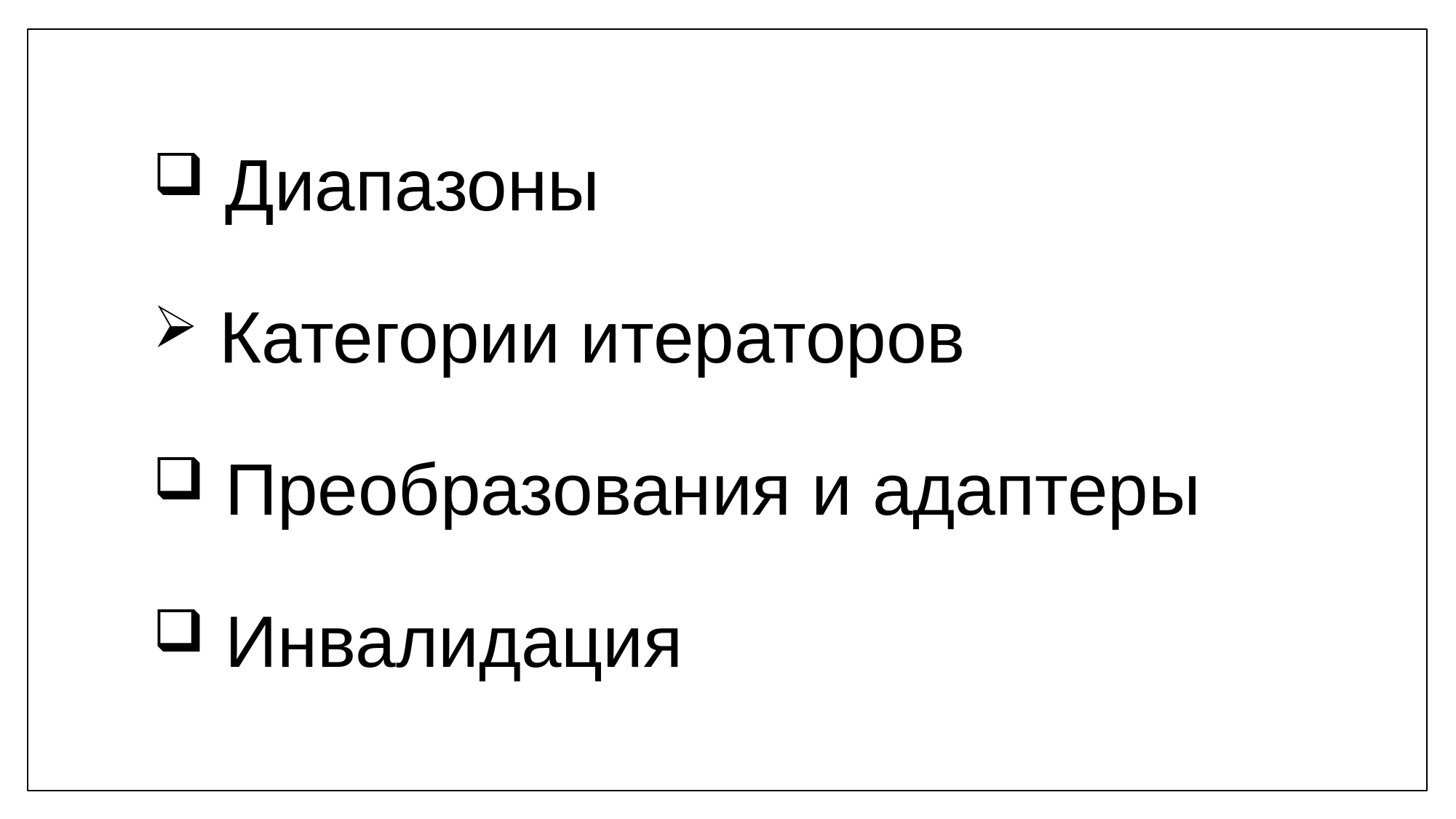

Диапазоны
 Категории итераторов
 Преобразования и адаптеры
 Инвалидация